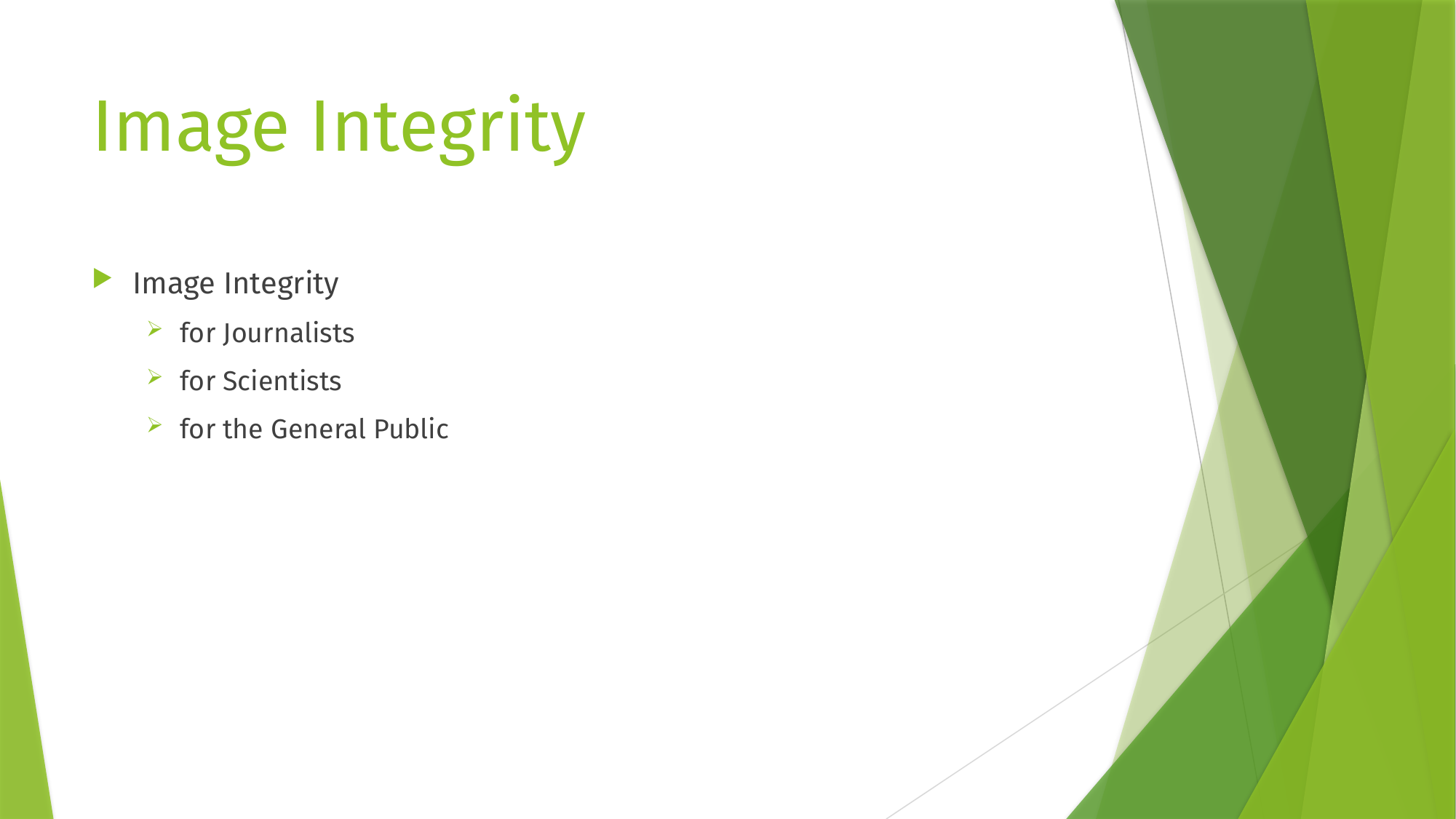

# Image Integrity
Image Integrity
for Journalists
for Scientists
for the General Public